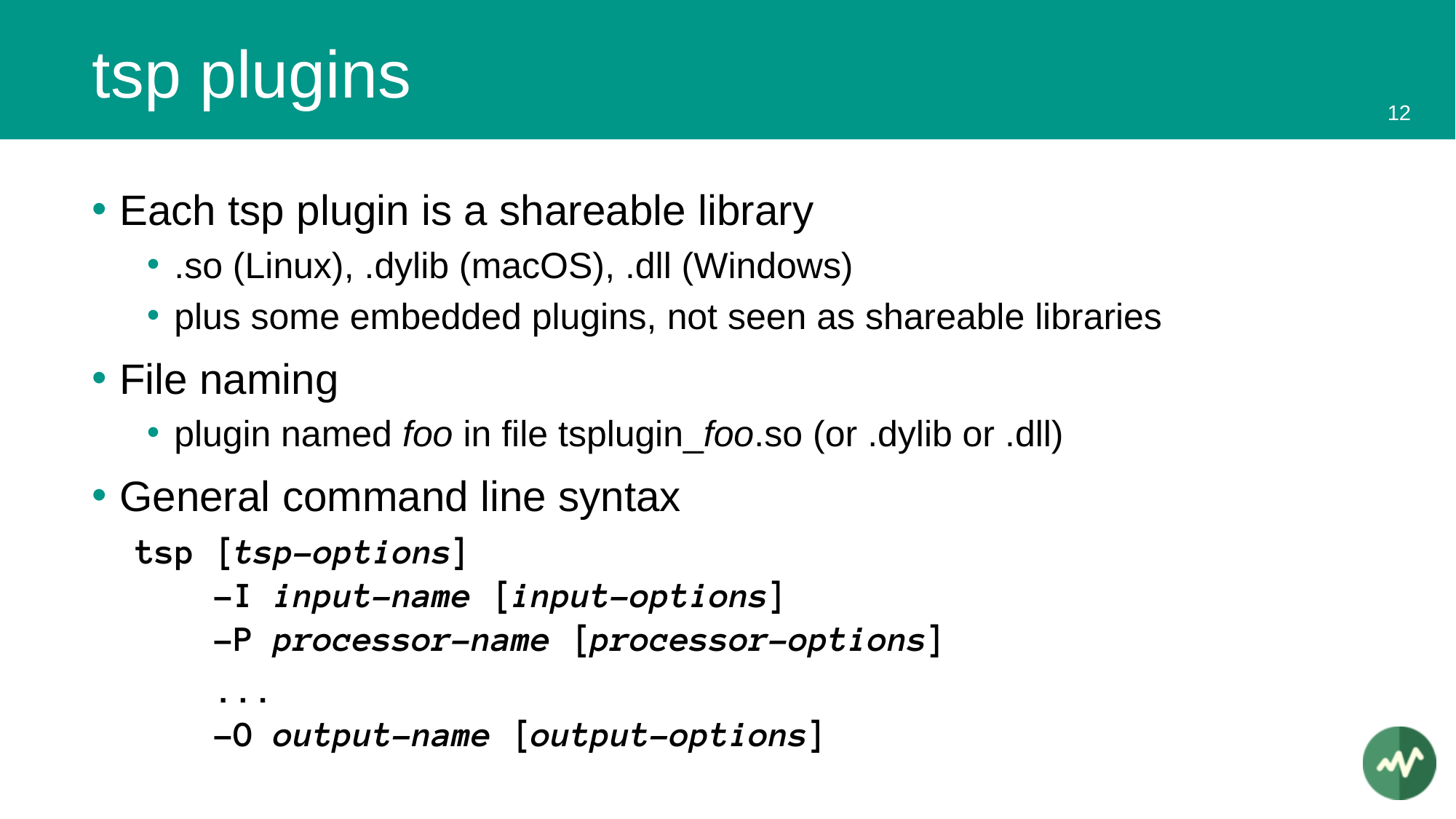

# tsp plugins
Each tsp plugin is a shareable library
.so (Linux), .dylib (macOS), .dll (Windows)
plus some embedded plugins, not seen as shareable libraries
File naming
plugin named foo in file tsplugin_foo.so (or .dylib or .dll)
General command line syntax
tsp [tsp-options]
    -I input-name [input-options]
    -P processor-name [processor-options]
    ...
    -O output-name [output-options]